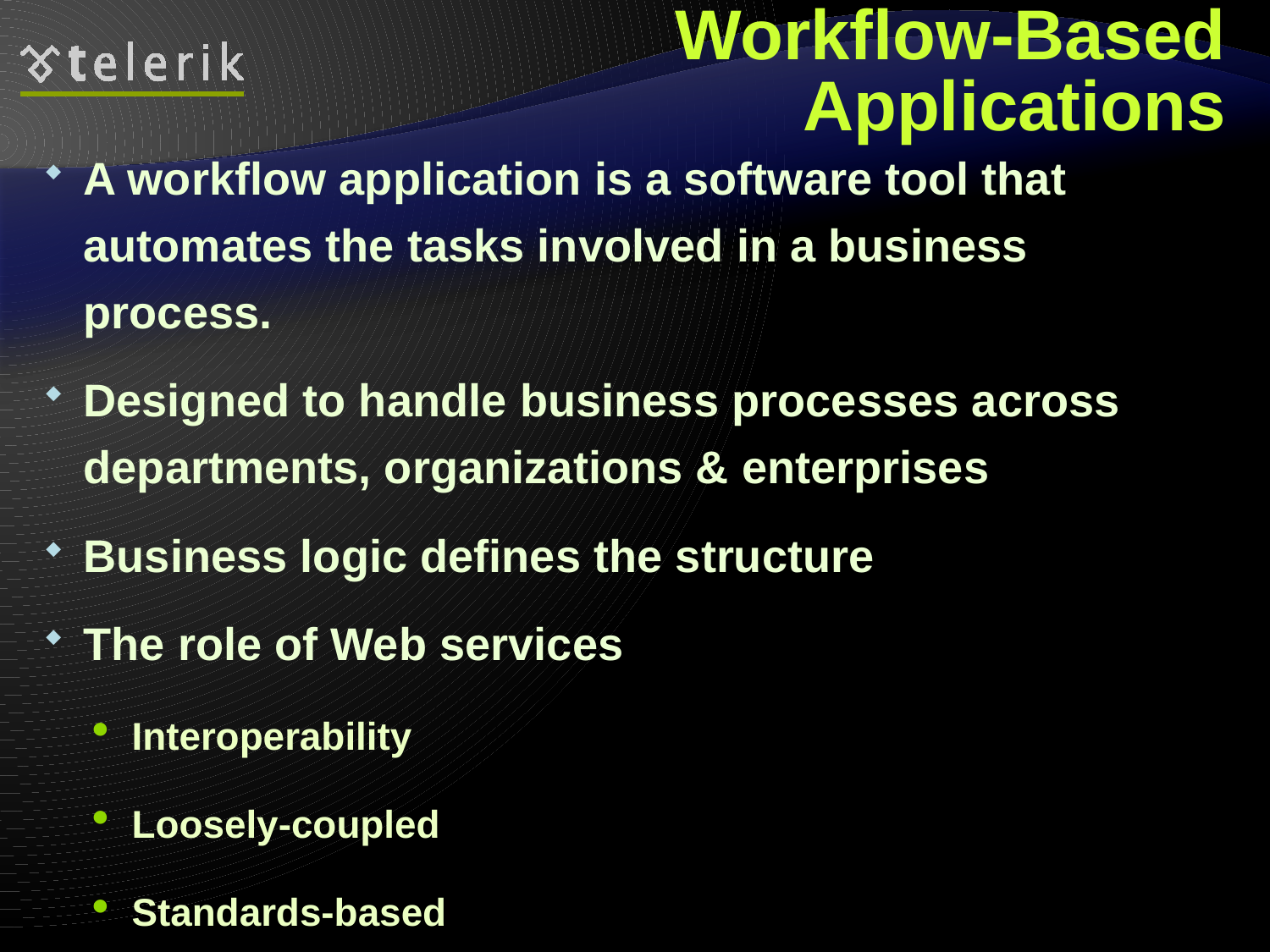

# Workflow-Based Applications
A workflow application is a software tool that automates the tasks involved in a business process.
Designed to handle business processes across departments, organizations & enterprises
Business logic defines the structure
The role of Web services
Interoperability
Loosely-coupled
Standards-based
Examples: B2B & e-Government
High complexity; autonomous entities